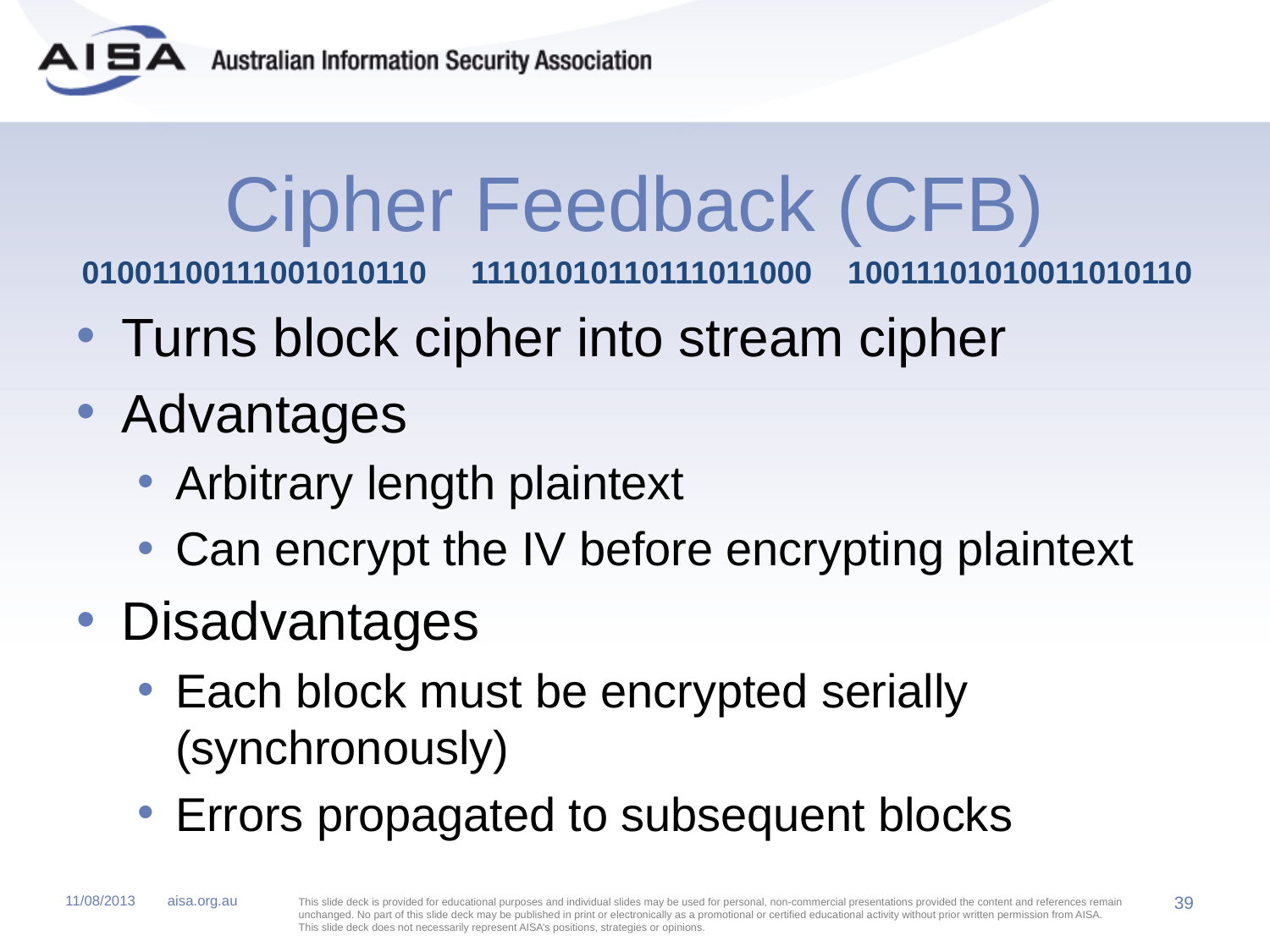

# Cipher Feedback (CFB)
01001100111001010110     11101010110111011000    10011101010011010110
Turns block cipher into stream cipher
Advantages
Arbitrary length plaintext
Can encrypt the IV before encrypting plaintext
Disadvantages
Each block must be encrypted serially (synchronously)
Errors propagated to subsequent blocks